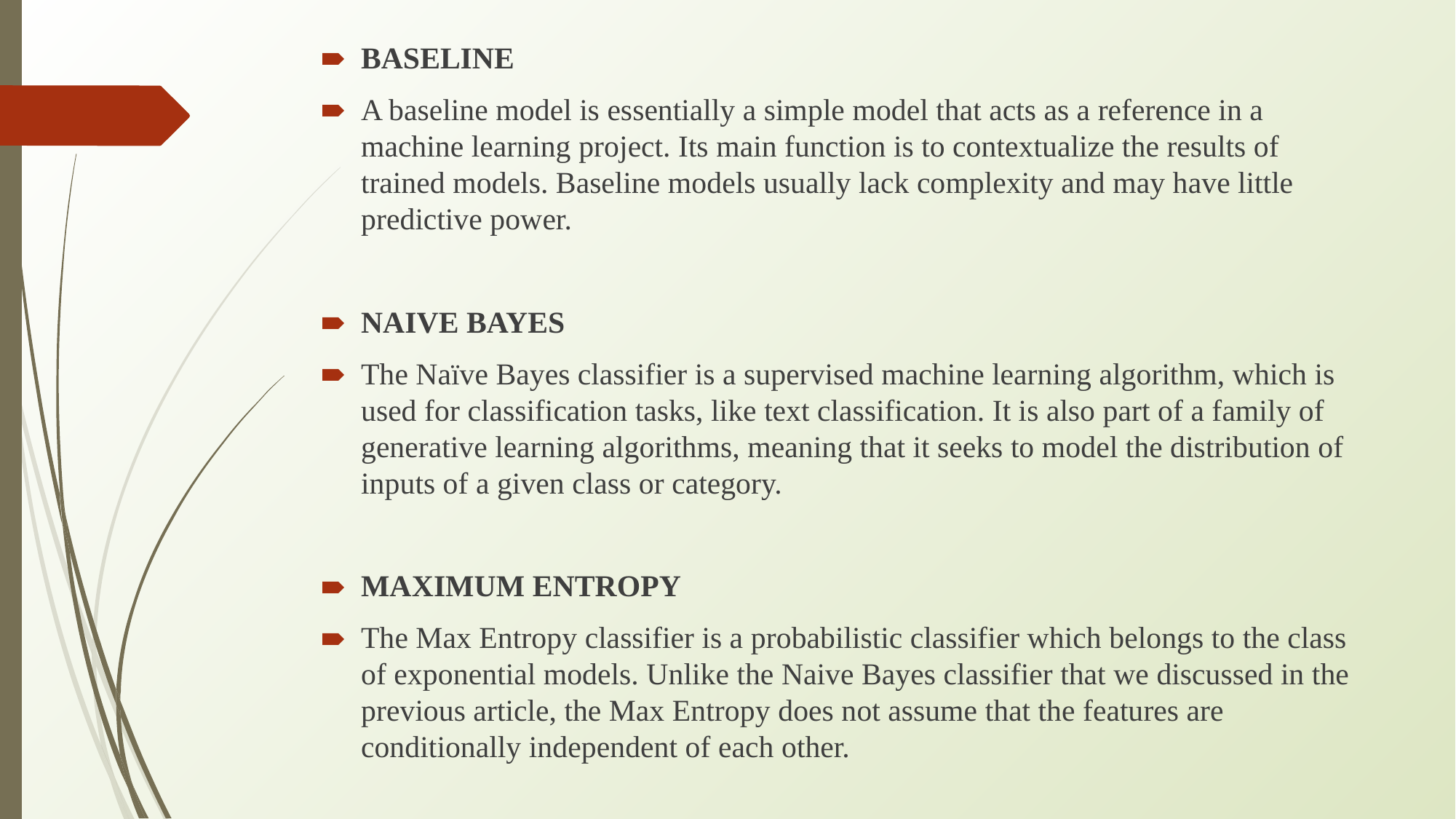

BASELINE
A baseline model is essentially a simple model that acts as a reference in a machine learning project. Its main function is to contextualize the results of trained models. Baseline models usually lack complexity and may have little predictive power.

NAIVE BAYES
The Naïve Bayes classifier is a supervised machine learning algorithm, which is used for classification tasks, like text classification. It is also part of a family of generative learning algorithms, meaning that it seeks to model the distribution of inputs of a given class or category.

MAXIMUM ENTROPY
The Max Entropy classifier is a probabilistic classifier which belongs to the class of exponential models. Unlike the Naive Bayes classifier that we discussed in the previous article, the Max Entropy does not assume that the features are conditionally independent of each other.